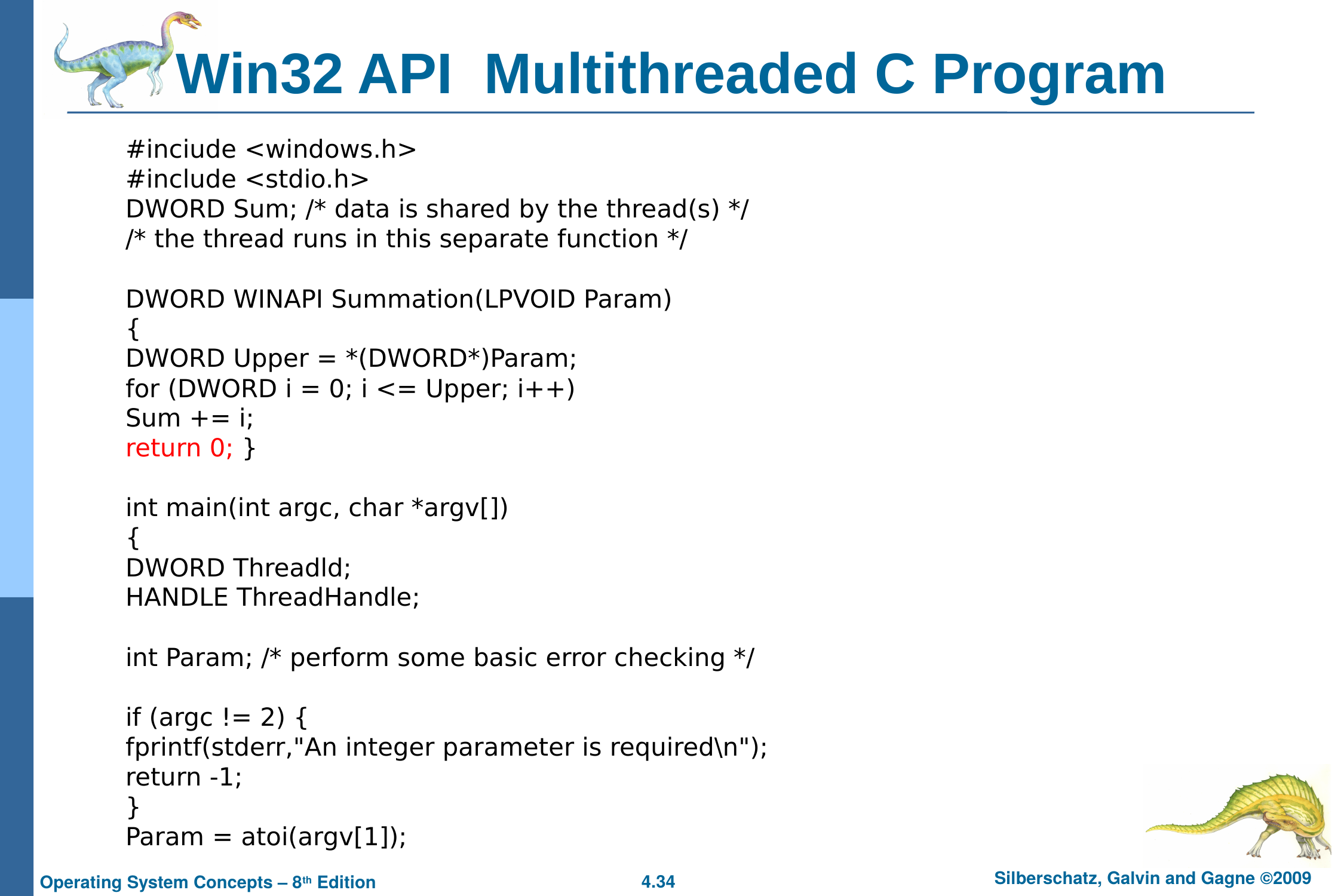

# Win32 API  Multithreaded C Program
#inciude <windows.h>
#include <stdio.h>
DWORD Sum; /* data is shared by the thread(s) */
/* the thread runs in this separate function */

DWORD WINAPI Summation(LPVOID Param)
{
DWORD Upper = *(DWORD*)Param;
for (DWORD i = 0; i <= Upper; i++)
Sum += i;
return 0; }

int main(int argc, char *argv[])
{
DWORD Threadld;
HANDLE ThreadHandle;

int Param; /* perform some basic error checking */

if (argc != 2) {
fprintf(stderr,"An integer parameter is required\n");
return -1;
}
Param = atoi(argv[1]);